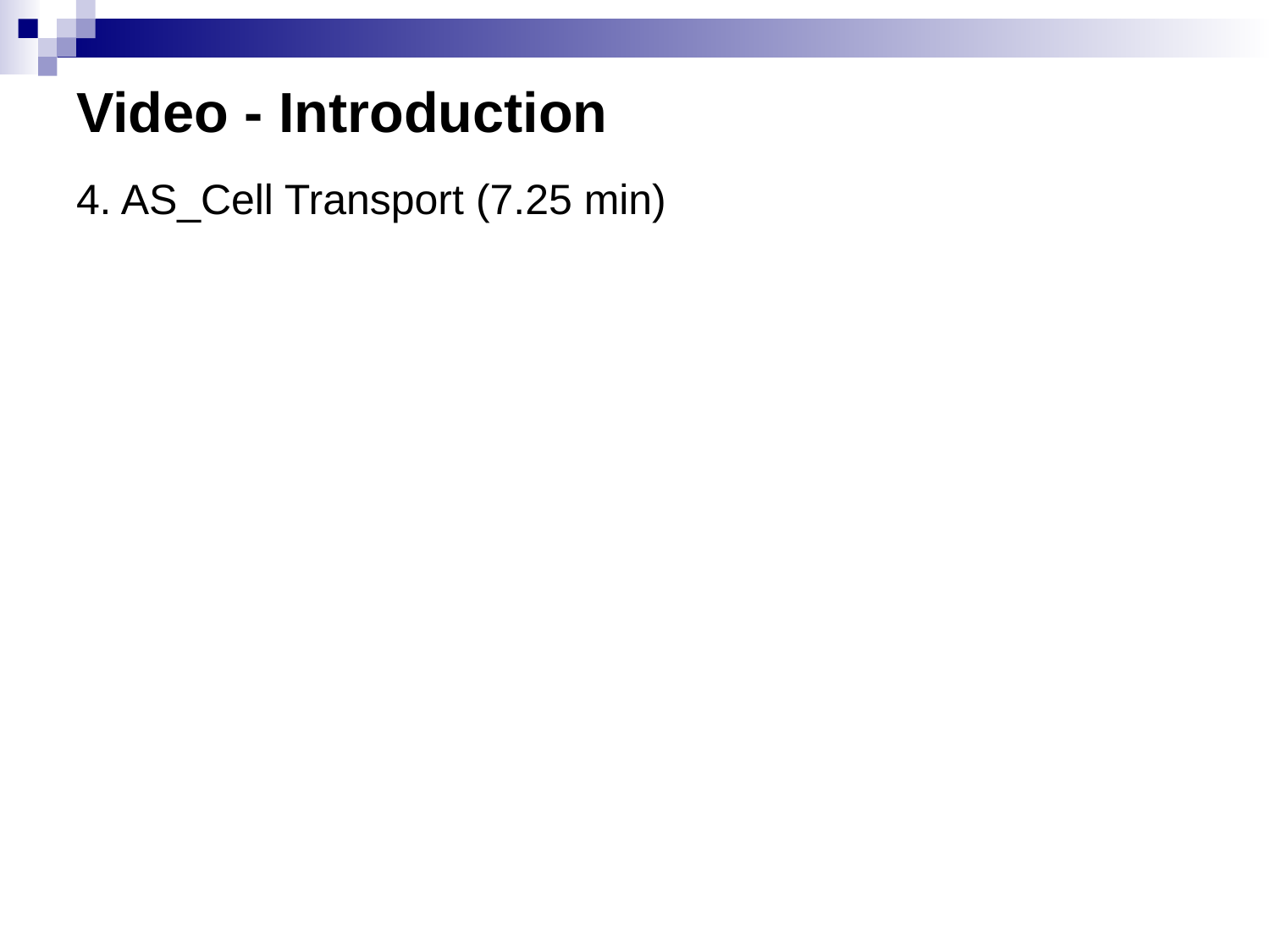

# Video - Introduction
4. AS_Cell Transport (7.25 min)